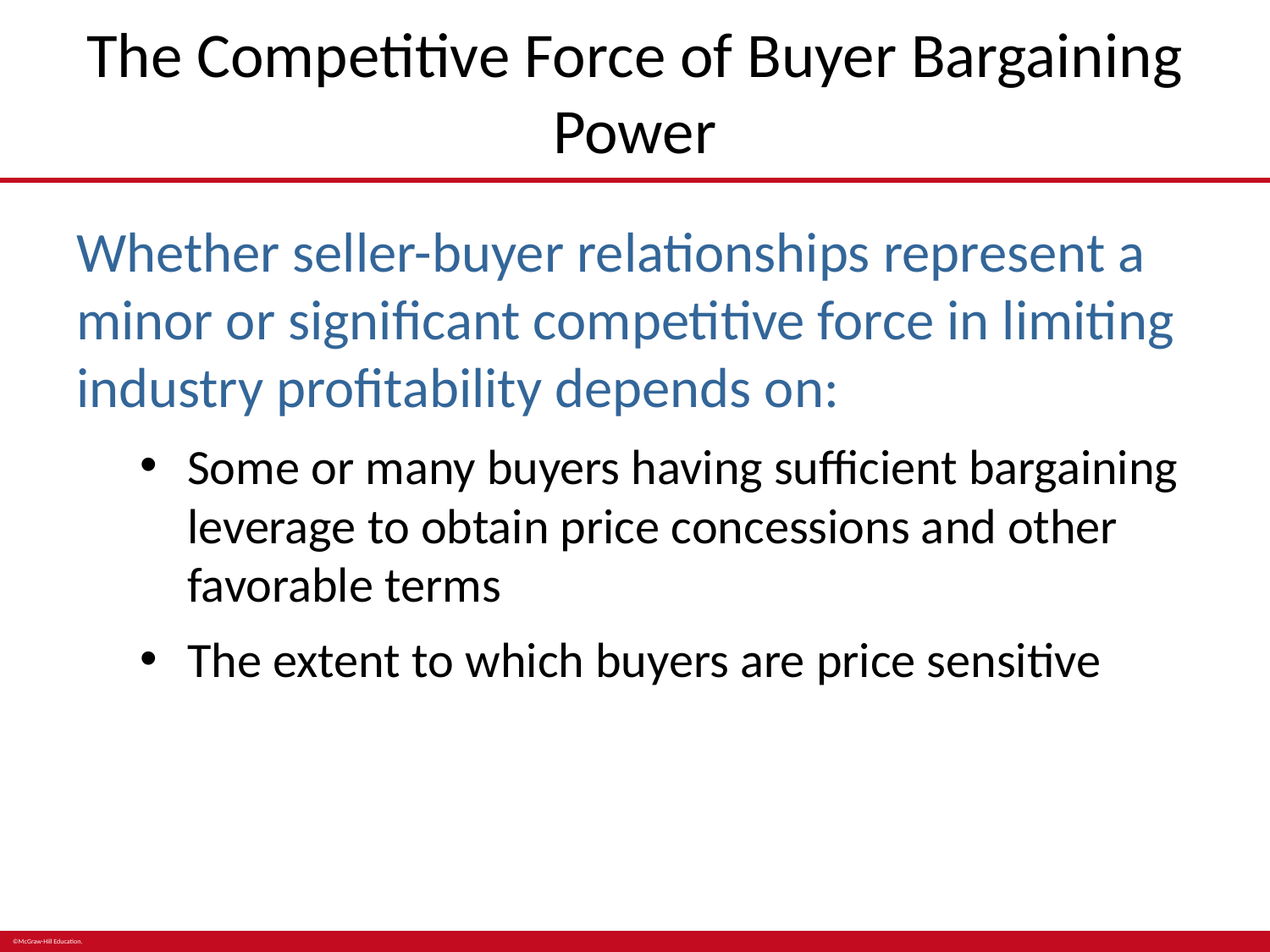

# The Competitive Force of Buyer Bargaining Power
Whether seller-buyer relationships represent a minor or significant competitive force in limiting industry profitability depends on:
Some or many buyers having sufficient bargaining leverage to obtain price concessions and other favorable terms
The extent to which buyers are price sensitive